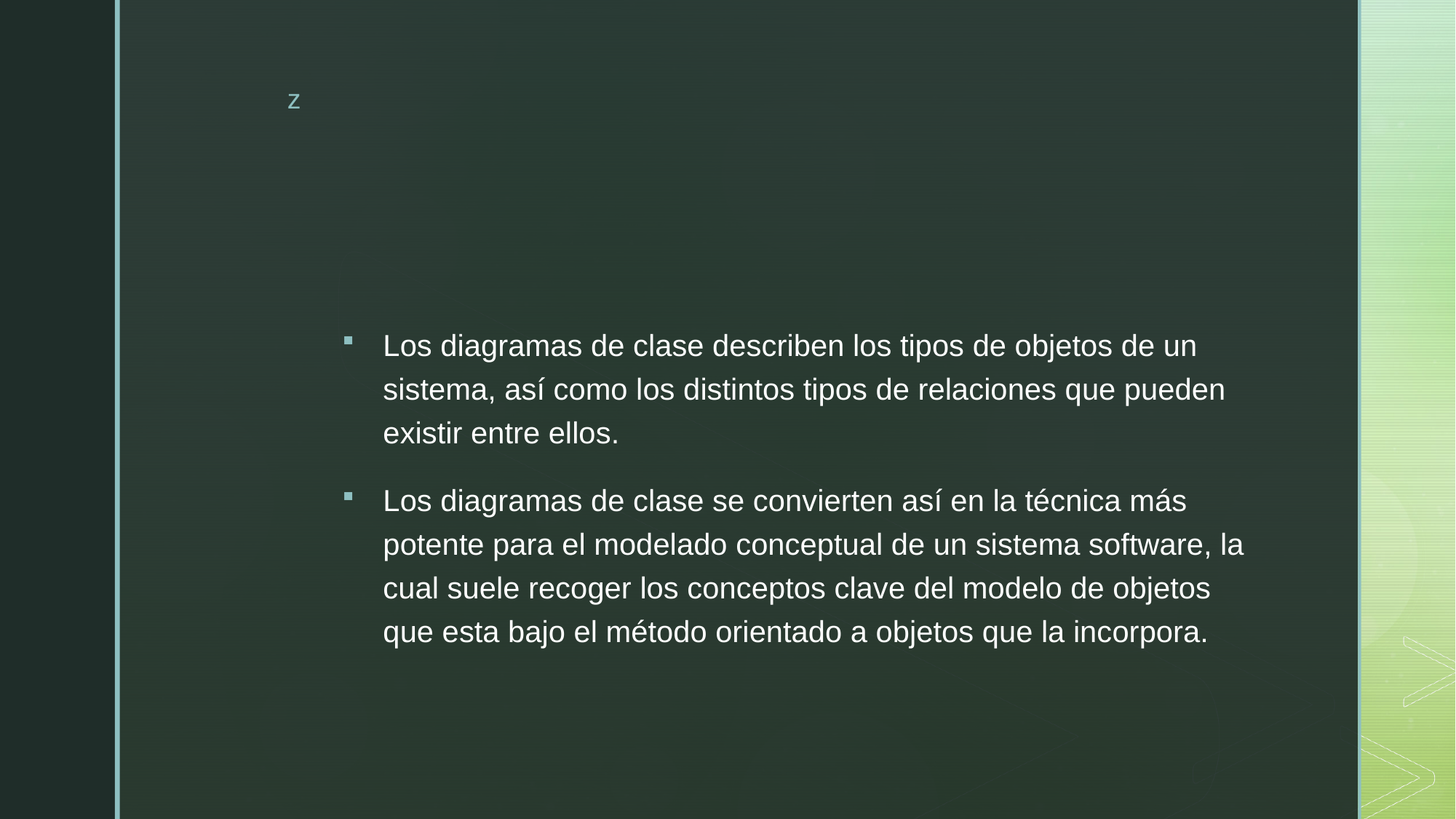

#
Los diagramas de clase describen los tipos de objetos de un sistema, así como los distintos tipos de relaciones que pueden existir entre ellos.
Los diagramas de clase se convierten así en la técnica más potente para el modelado conceptual de un sistema software, la cual suele recoger los conceptos clave del modelo de objetos que esta bajo el método orientado a objetos que la incorpora.